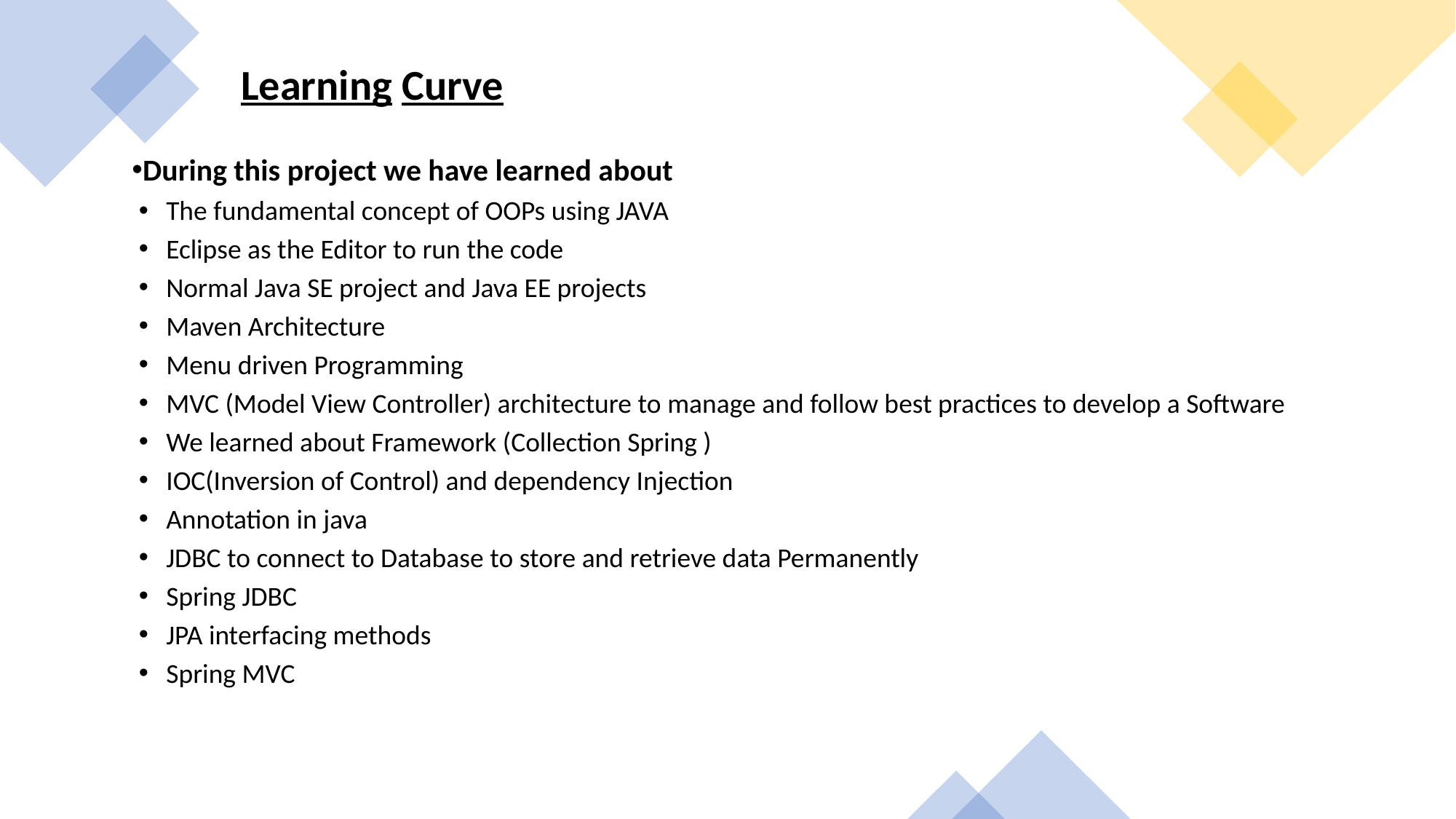

Learning Curve

During this project we have learned about
The fundamental concept of OOPs using JAVA
Eclipse as the Editor to run the code
Normal Java SE project and Java EE projects
Maven Architecture
Menu driven Programming
MVC (Model View Controller) architecture to manage and follow best practices to develop a Software
We learned about Framework (Collection Spring )
IOC(Inversion of Control) and dependency Injection
Annotation in java
JDBC to connect to Database to store and retrieve data Permanently
Spring JDBC
JPA interfacing methods
Spring MVC